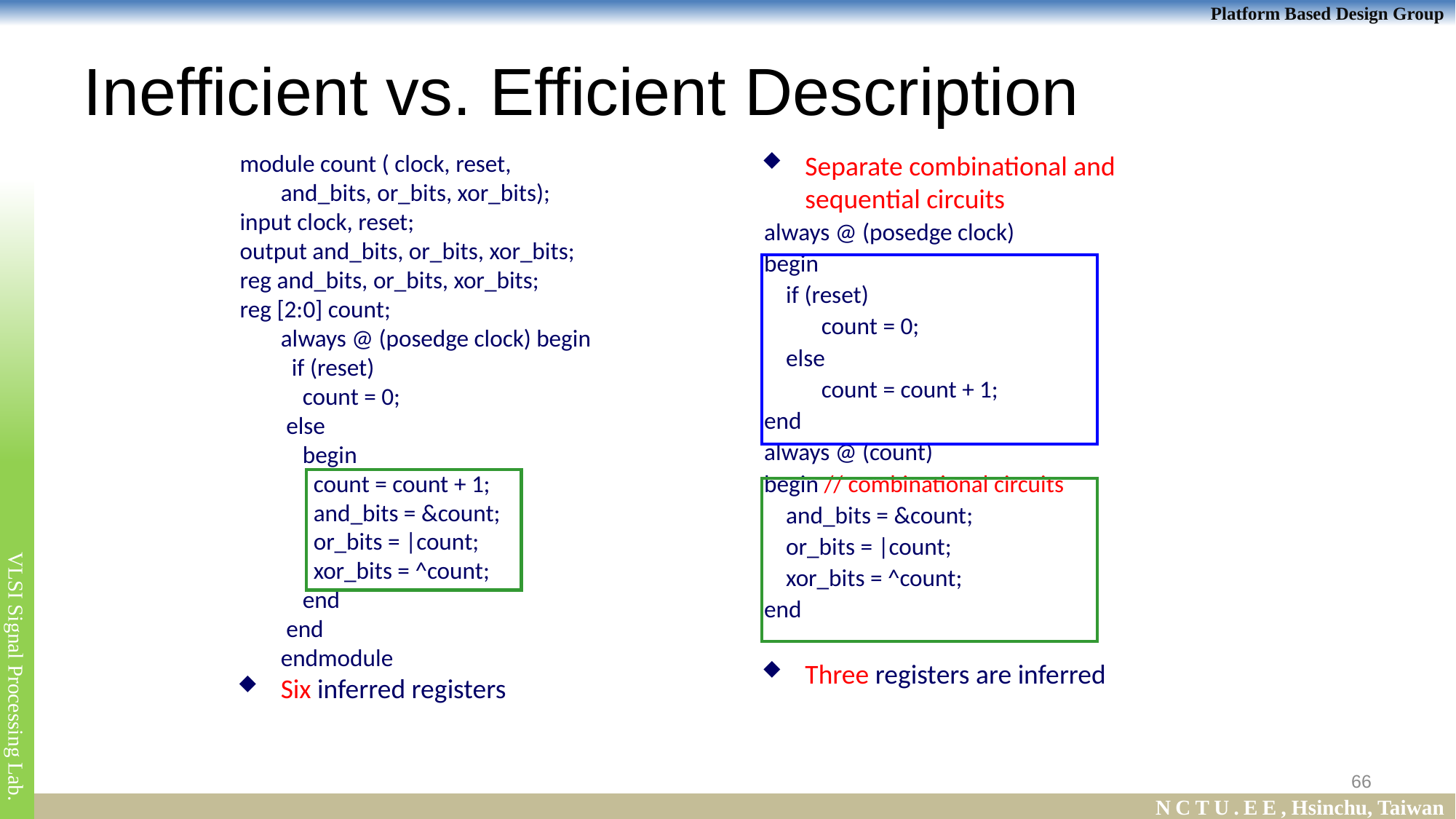

# Inefficient vs. Efficient Description
module count ( clock, reset, and_bits, or_bits, xor_bits);
input clock, reset;
output and_bits, or_bits, xor_bits;
reg and_bits, or_bits, xor_bits;
reg [2:0] count;
always @ (posedge clock) begin
  if (reset)
    count = 0;
 else
    begin
      count = count + 1;
      and_bits = &count;
      or_bits = |count;
      xor_bits = ^count;
    end
 end
endmodule
Six inferred registers
Separate combinational and sequential circuits
always @ (posedge clock)
begin
    if (reset)
   count = 0;
    else
   count = count + 1;
end
always @ (count)
begin // combinational circuits
    and_bits = &count;
    or_bits = |count;
    xor_bits = ^count;
end

Three registers are inferred

66